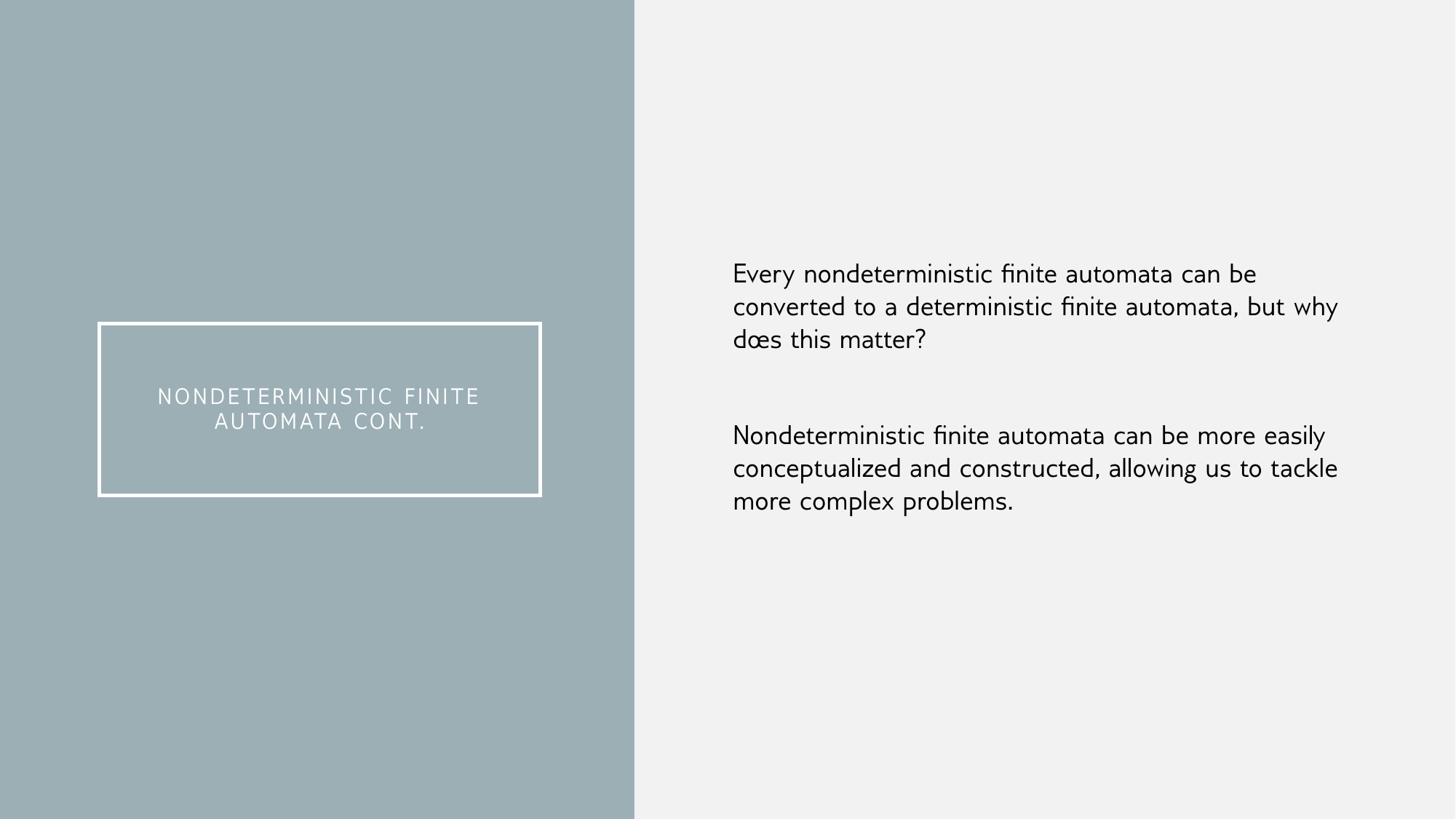

Every nondeterministic finite automata can be converted to a deterministic finite automata, but why does this matter?

Nondeterministic finite automata can be more easily conceptualized and constructed, allowing us to tackle more complex problems.

# Nondeterministic finite automata cont.